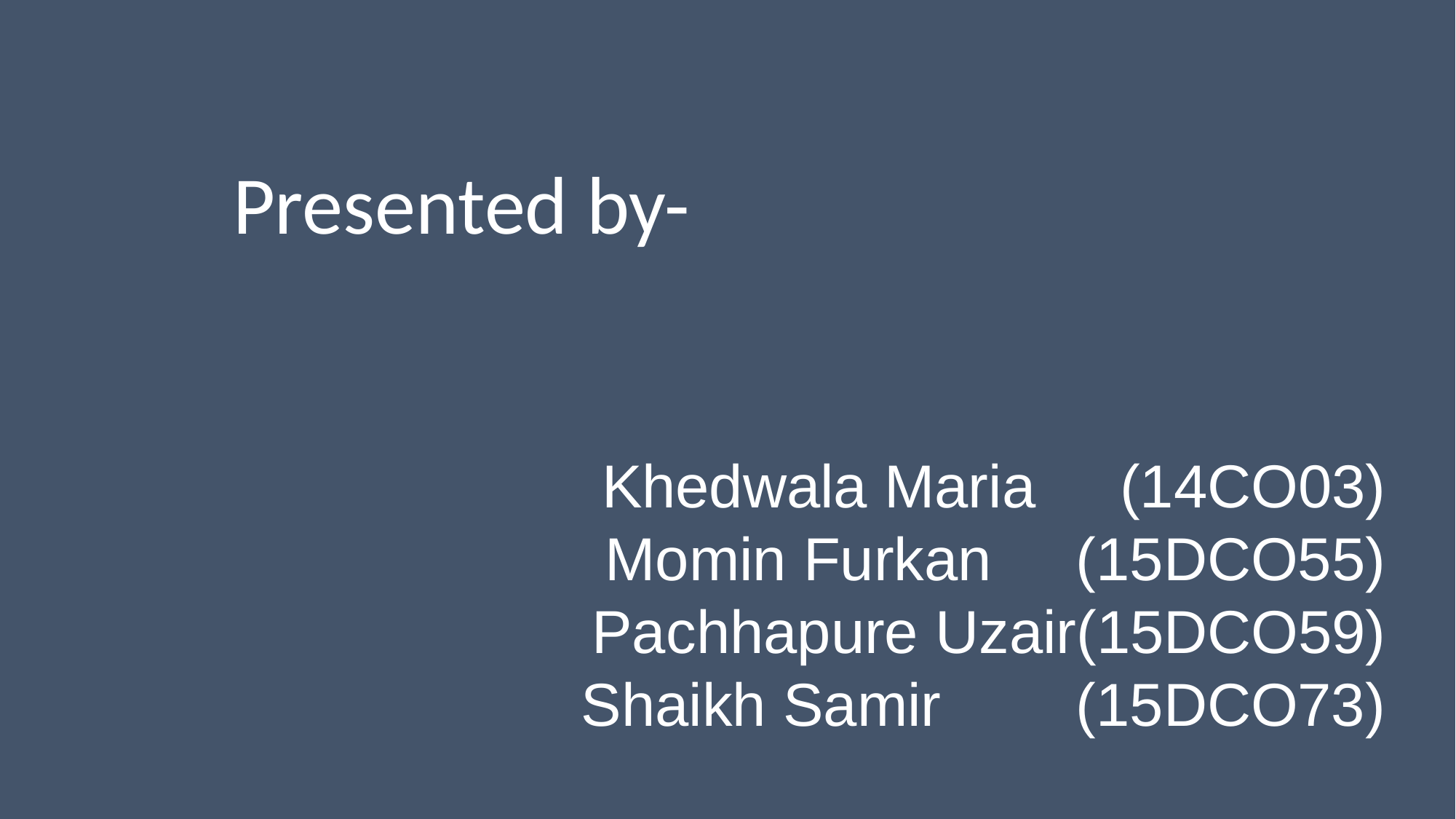

Presented by-

Khedwala Maria     (14CO03)
Momin Furkan     (15DCO55)
Pachhapure Uzair(15DCO59)
Shaikh Samir        (15DCO73)